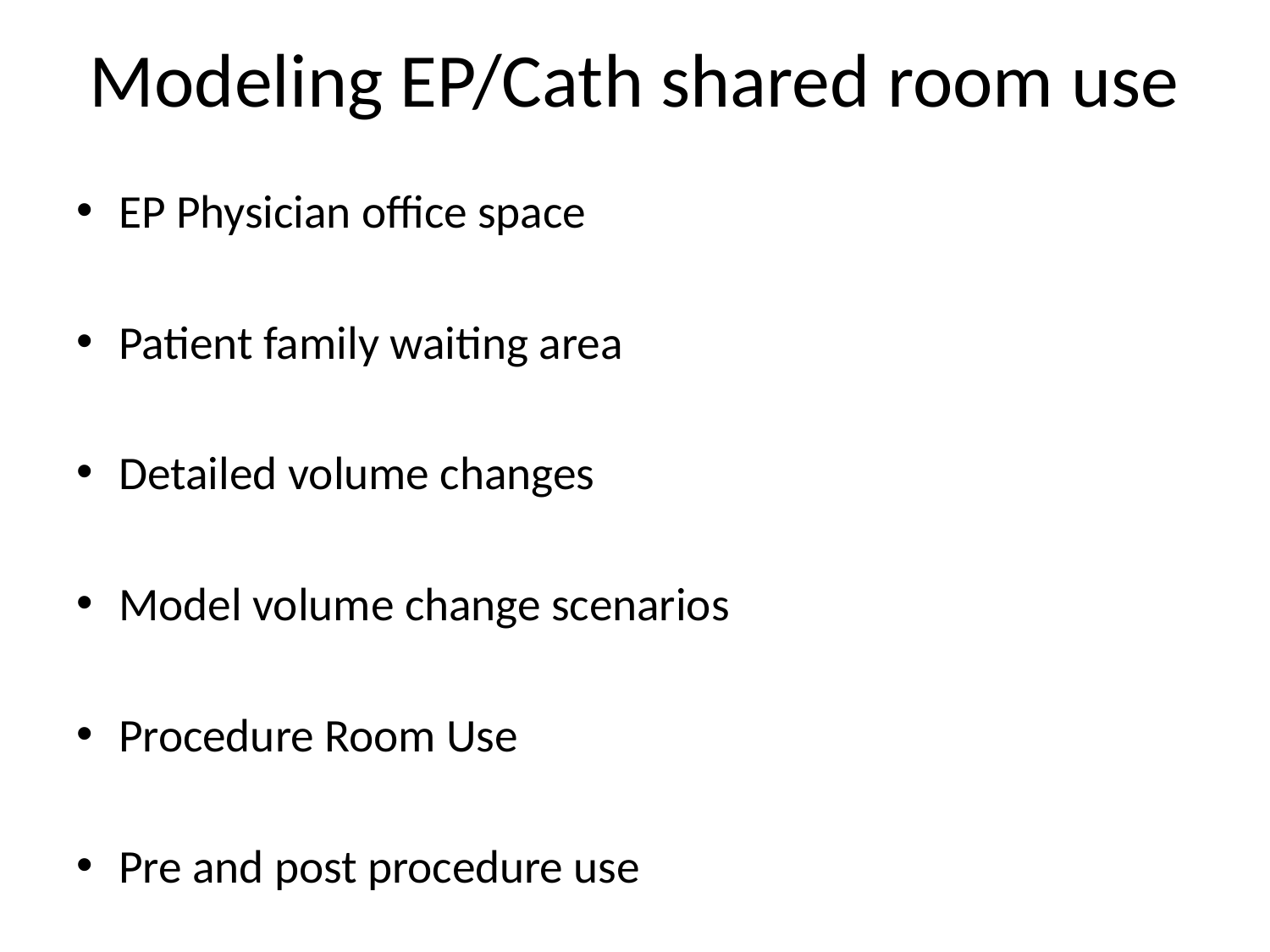

# Modeling EP/Cath shared room use
EP Physician office space

Patient family waiting area

Detailed volume changes

Model volume change scenarios

Procedure Room Use

Pre and post procedure use